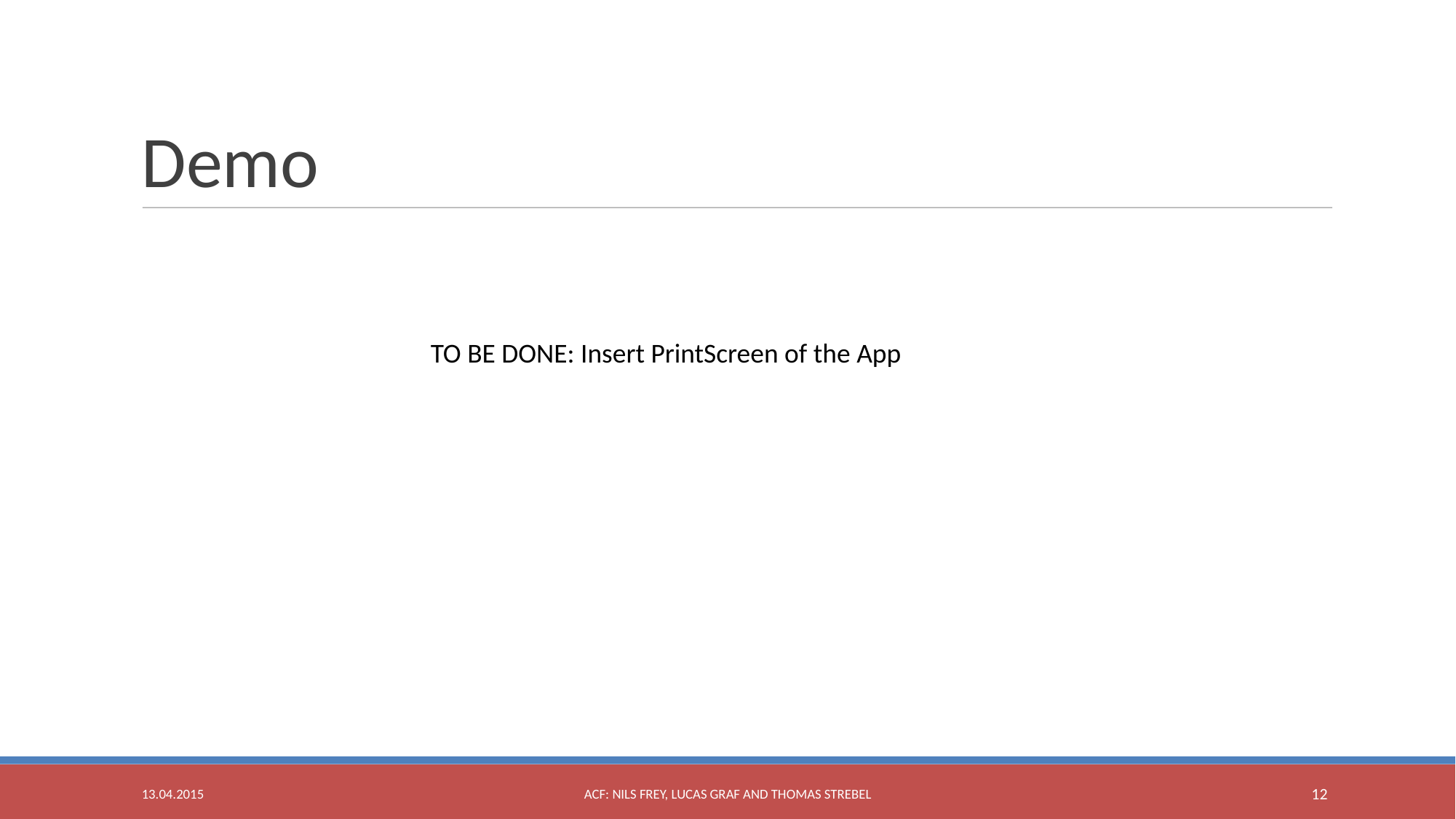

Demo

TO BE DONE: Insert PrintScreen of the App
13.04.2015
ACF: Nils Frey, Lucas Graf and Thomas Strebel
12